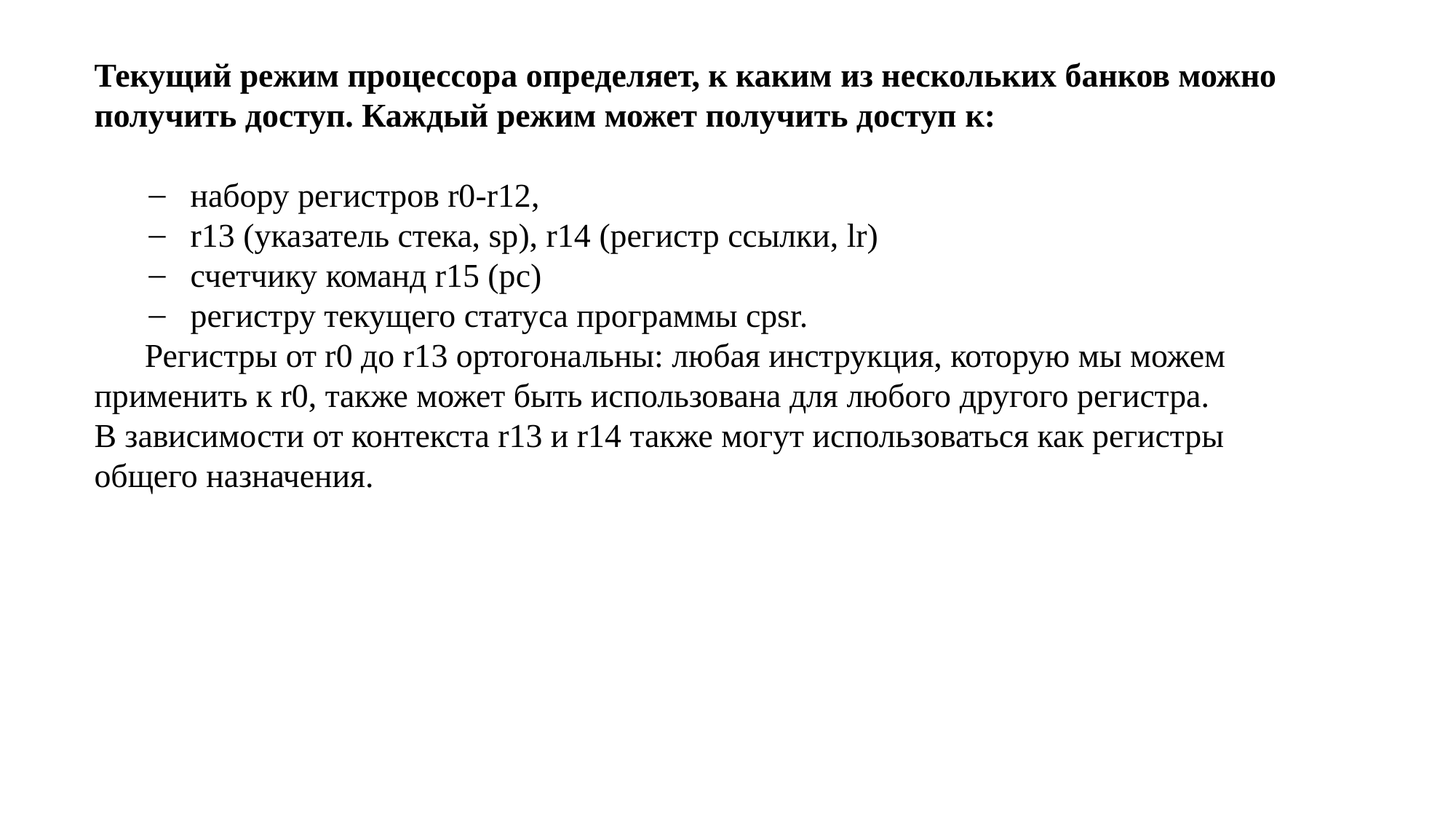

Текущий режим процессора определяет, к каким из нескольких банков можно получить доступ. Каждый режим может получить доступ к:

набору регистров r0-r12,
r13 (указатель стека, sp), r14 (регистр ссылки, lr)
счетчику команд r15 (pc)
регистру текущего статуса программы cpsr.
      Регистры от r0 до r13 ортогональны: любая инструкция, которую мы можем применить к r0, также может быть использована для любого другого регистра.
В зависимости от контекста r13 и r14 также могут использоваться как регистры общего назначения.